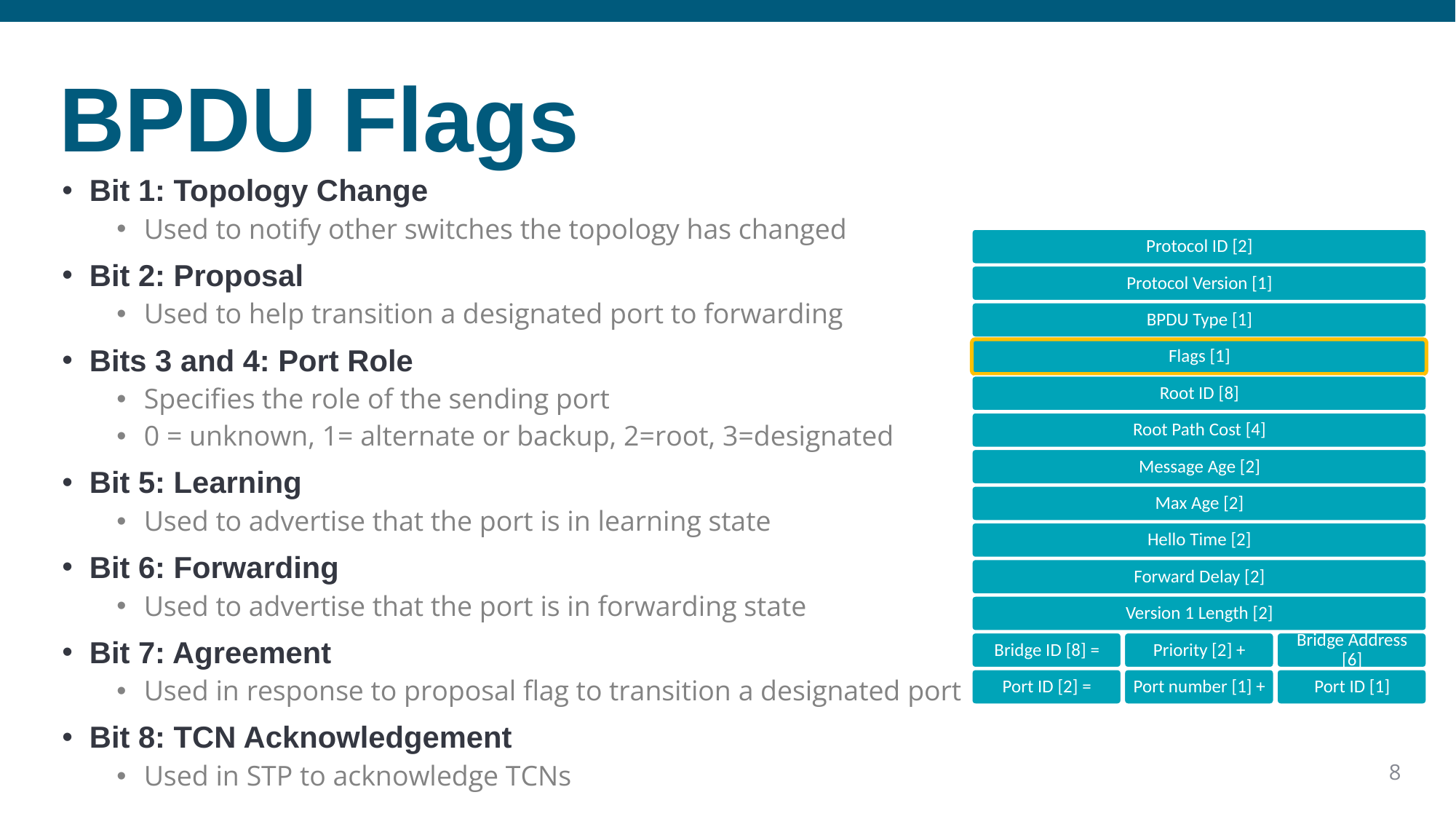

# BPDU Flags
Bit 1: Topology Change
Used to notify other switches the topology has changed
Bit 2: Proposal
Used to help transition a designated port to forwarding
Bits 3 and 4: Port Role
Specifies the role of the sending port
0 = unknown, 1= alternate or backup, 2=root, 3=designated
Bit 5: Learning
Used to advertise that the port is in learning state
Bit 6: Forwarding
Used to advertise that the port is in forwarding state
Bit 7: Agreement
Used in response to proposal flag to transition a designated port
Bit 8: TCN Acknowledgement
Used in STP to acknowledge TCNs
Protocol ID [2]
Protocol Version [1]
BPDU Type [1]
Flags [1]
Root ID [8]
Root Path Cost [4]
Message Age [2]
Max Age [2]
Hello Time [2]
Forward Delay [2]
Version 1 Length [2]
Bridge ID [8] =
Port ID [2] =
Priority [2] +
Port number [1] +
Bridge Address [6]
Port ID [1]